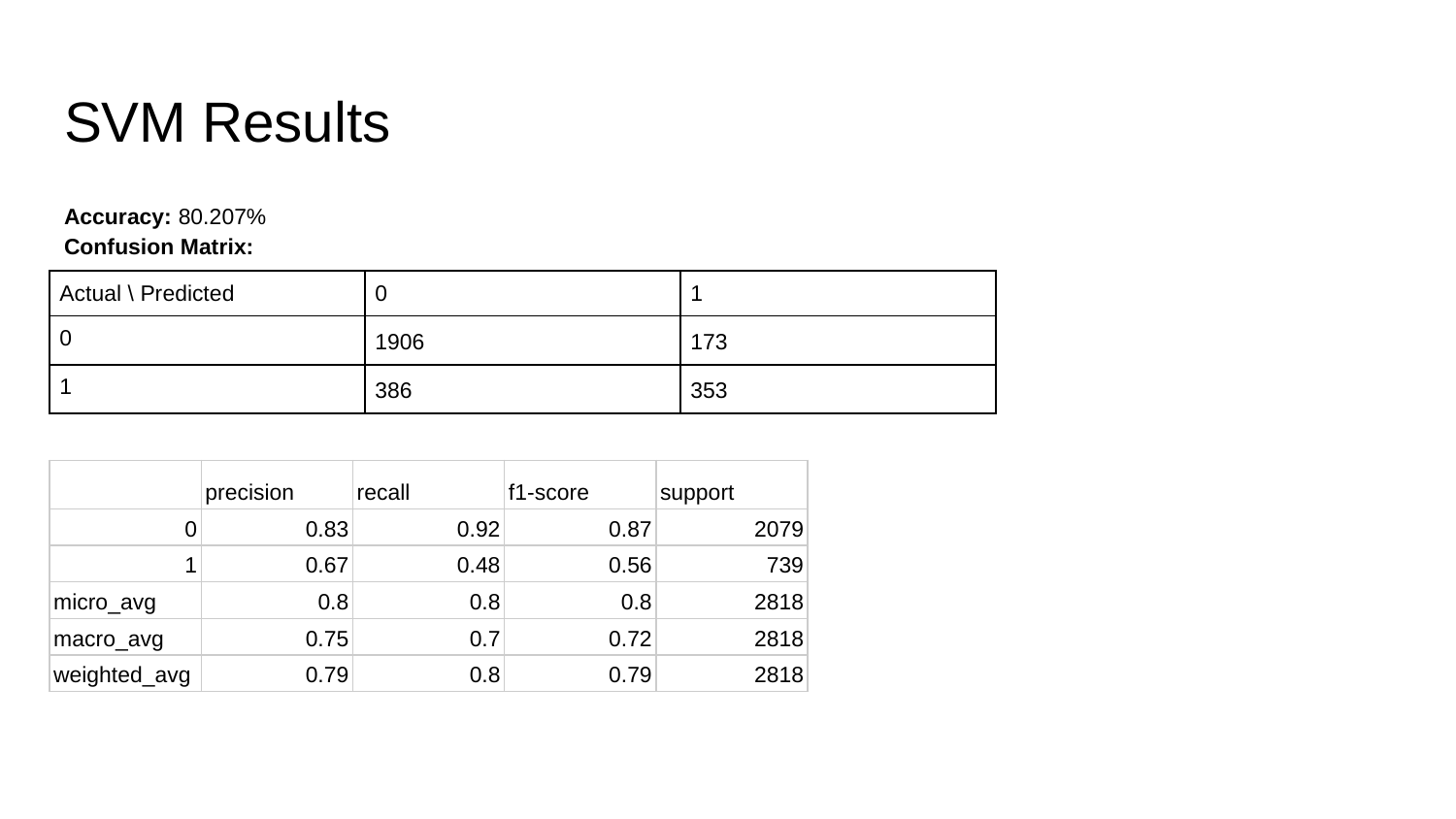

# SVM Results

Accuracy: 80.207%
Confusion Matrix:
| Actual \ Predicted | 0 | 1 |
| --- | --- | --- |
| 0 | 1906 | 173 |
| 1 | 386 | 353 |
|  | precision | recall | f1-score | support |
| --- | --- | --- | --- | --- |
| 0 | 0.83 | 0.92 | 0.87 | 2079 |
| 1 | 0.67 | 0.48 | 0.56 | 739 |
| micro\_avg | 0.8 | 0.8 | 0.8 | 2818 |
| macro\_avg | 0.75 | 0.7 | 0.72 | 2818 |
| weighted\_avg | 0.79 | 0.8 | 0.79 | 2818 |